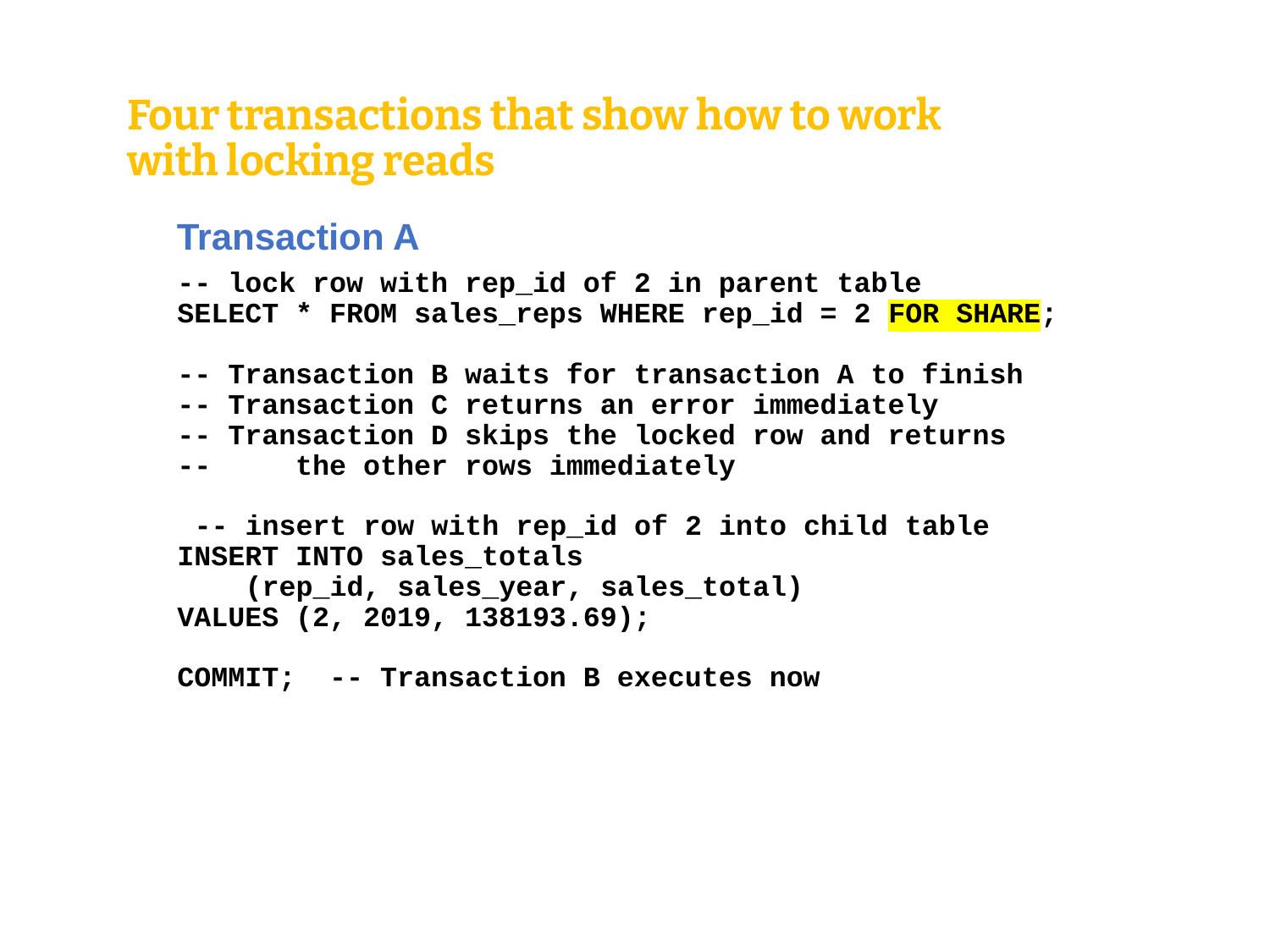

# Four transactions that show how to work with locking reads
Transaction A
-- lock row with rep_id of 2 in parent table
SELECT * FROM sales_reps WHERE rep_id = 2 FOR SHARE;

-- Transaction B waits for transaction A to finish
-- Transaction C returns an error immediately
-- Transaction D skips the locked row and returns
--     the other rows immediately

 -- insert row with rep_id of 2 into child table
INSERT INTO sales_totals
    (rep_id, sales_year, sales_total)
VALUES (2, 2019, 138193.69);

COMMIT;  -- Transaction B executes now